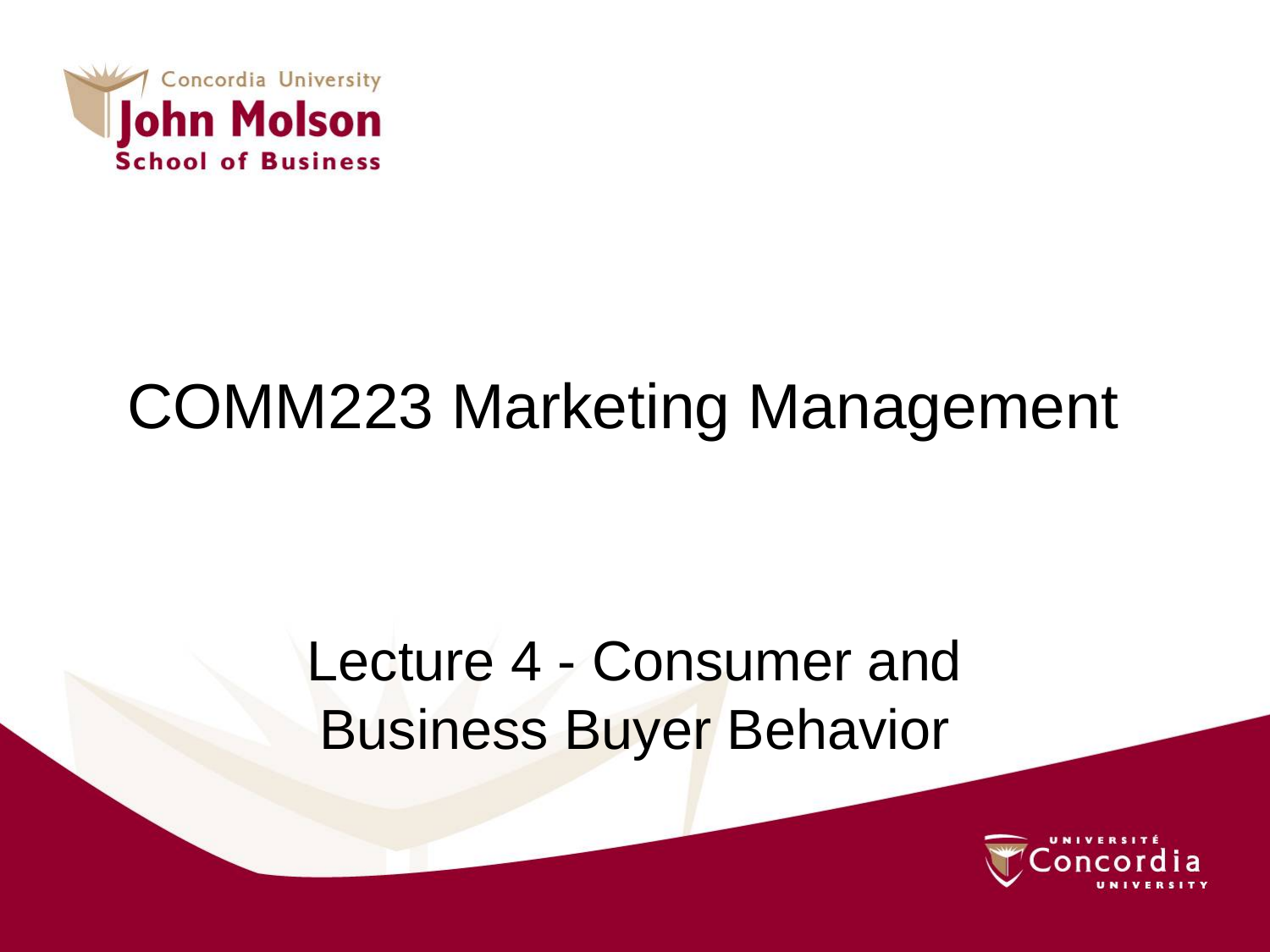

# COMM223 Marketing Management

Lecture 4 - Consumer and Business Buyer Behavior